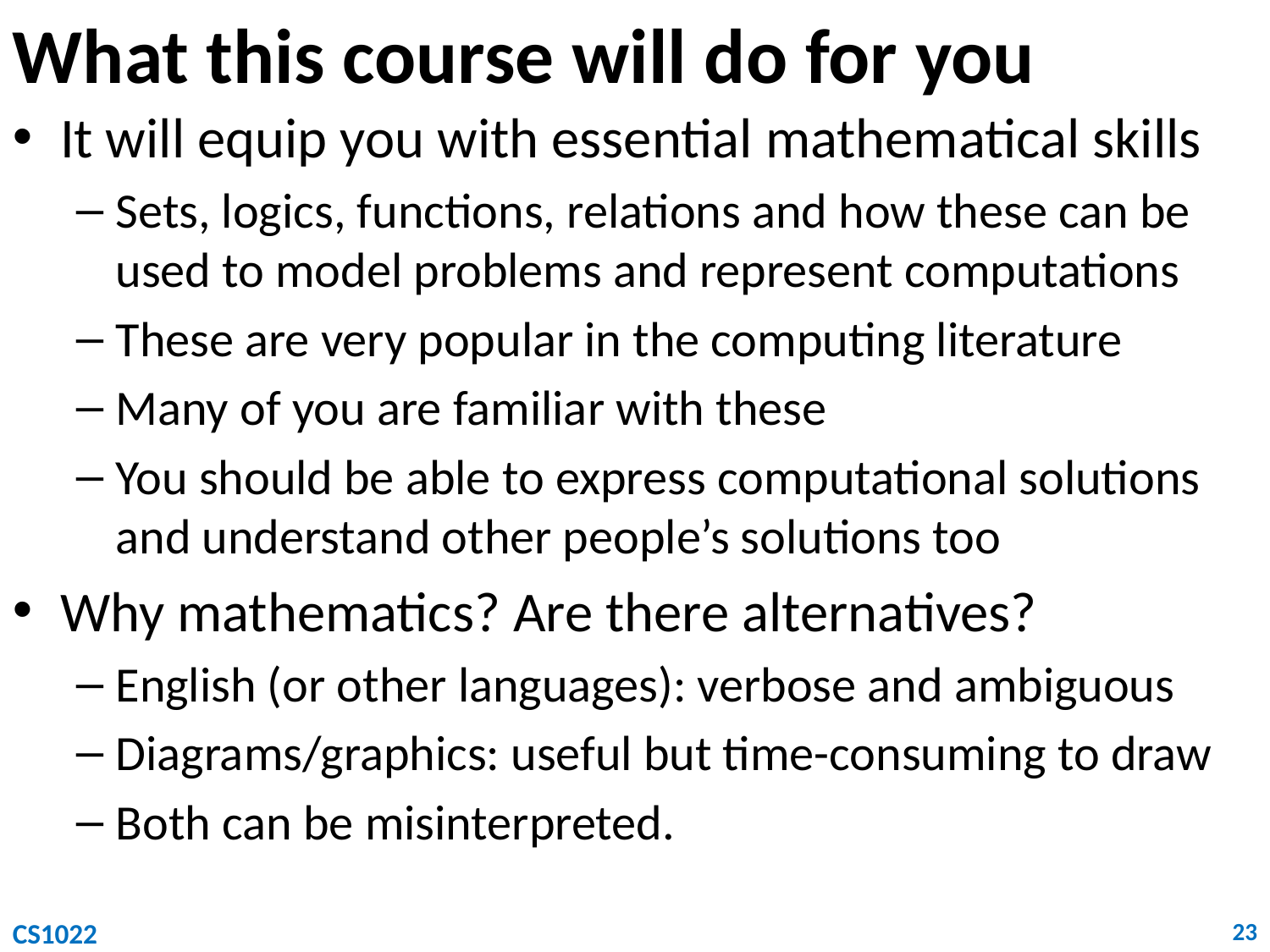

# What this course will do for you
It will equip you with essential mathematical skills
Sets, logics, functions, relations and how these can be used to model problems and represent computations
These are very popular in the computing literature
Many of you are familiar with these
You should be able to express computational solutions and understand other people’s solutions too
Why mathematics? Are there alternatives?
English (or other languages): verbose and ambiguous
Diagrams/graphics: useful but time-consuming to draw
Both can be misinterpreted.
CS1022
23